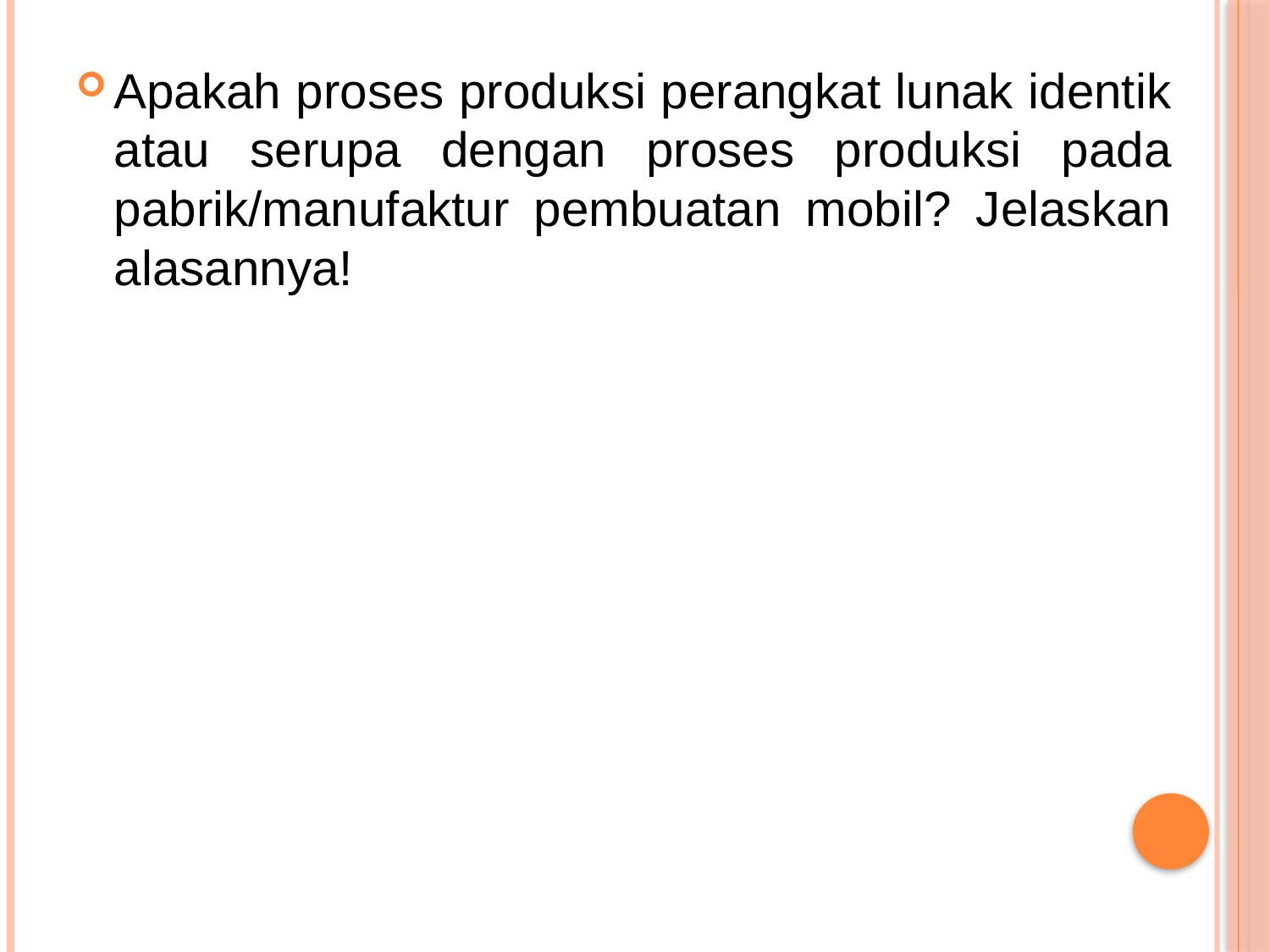

Apakah proses produksi perangkat lunak identik atau serupa dengan proses produksi pada pabrik/manufaktur pembuatan mobil? Jelaskan alasannya!